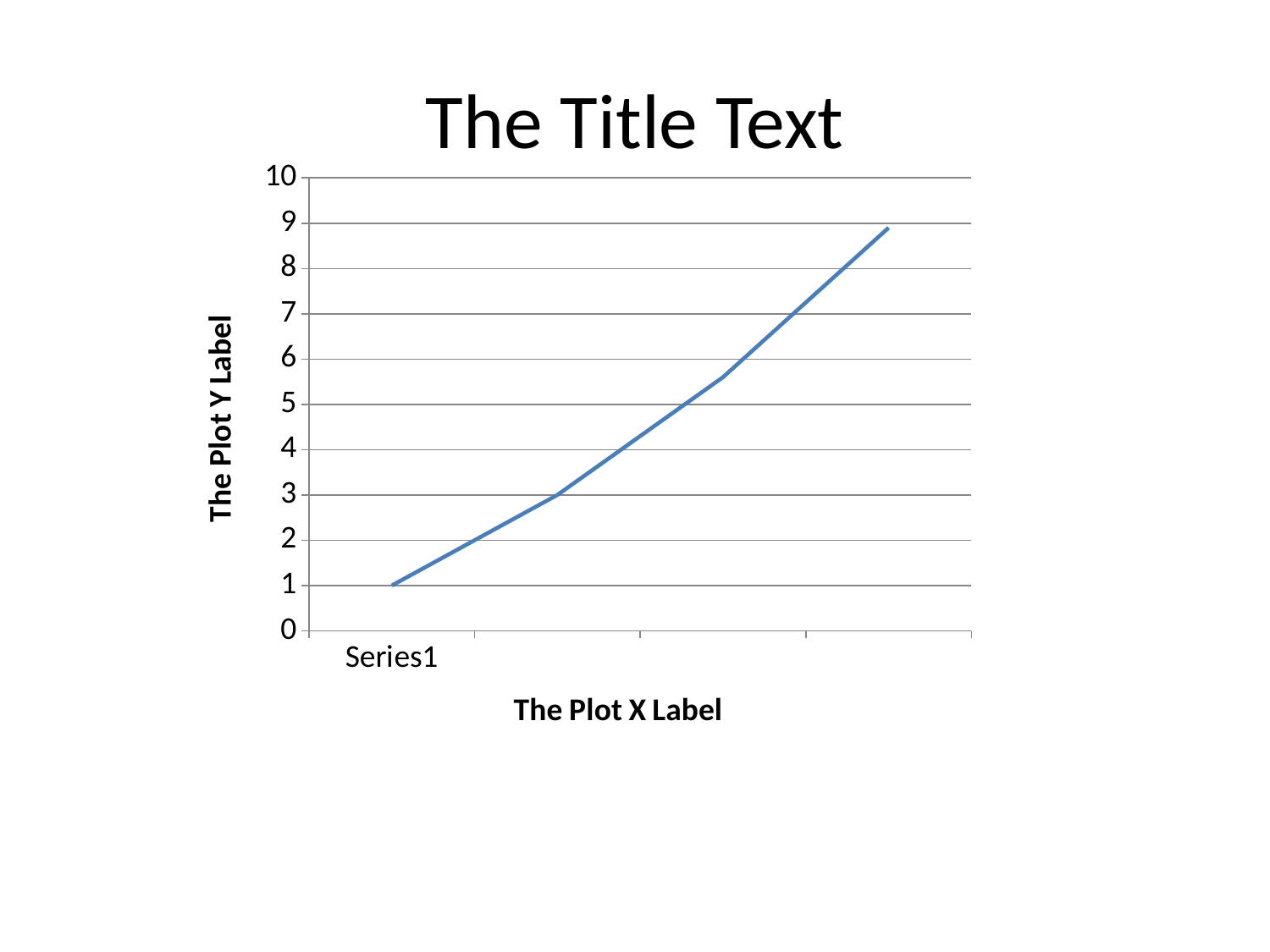

# The Title Text

### Chart

| Category |  |
|---|---|
| None | 1.0 |